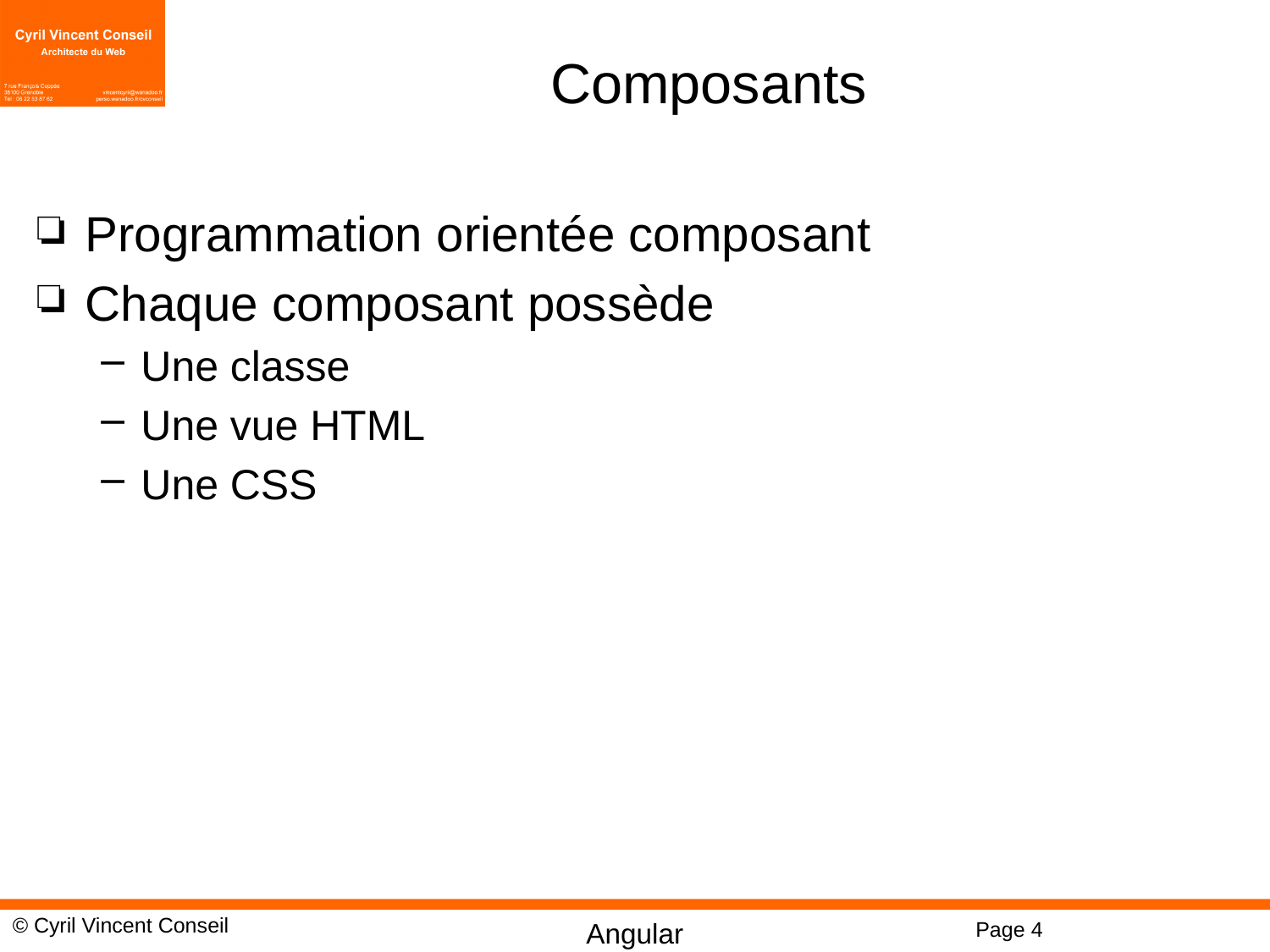

# Composants
Programmation orientée composant
Chaque composant possède
Une classe
Une vue HTML
Une CSS